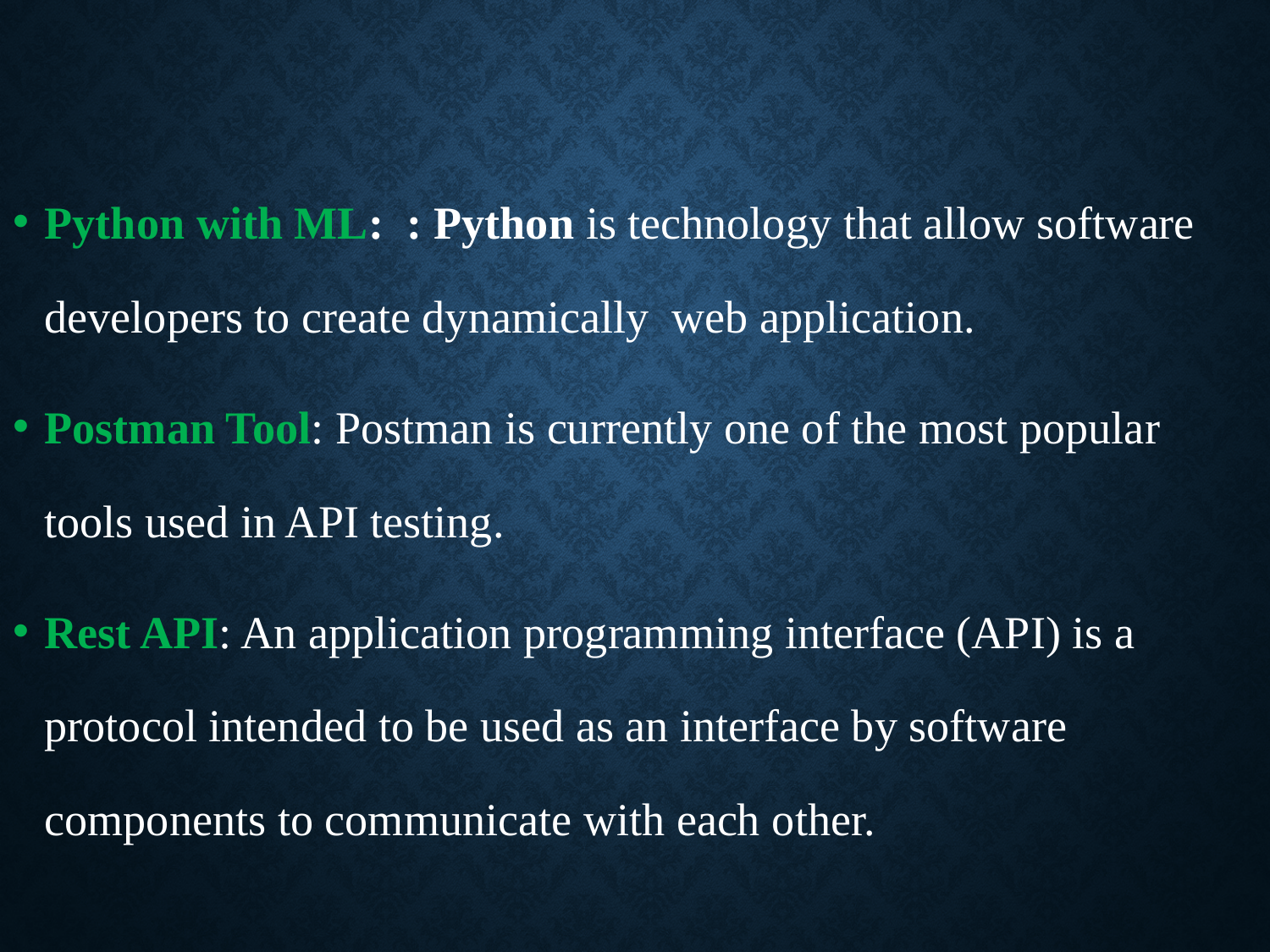

Python with ML:  : Python is technology that allow software developers to create dynamically  web application.
Postman Tool: Postman is currently one of the most popular tools used in API testing.
Rest API: An application programming interface (API) is a protocol intended to be used as an interface by software components to communicate with each other.